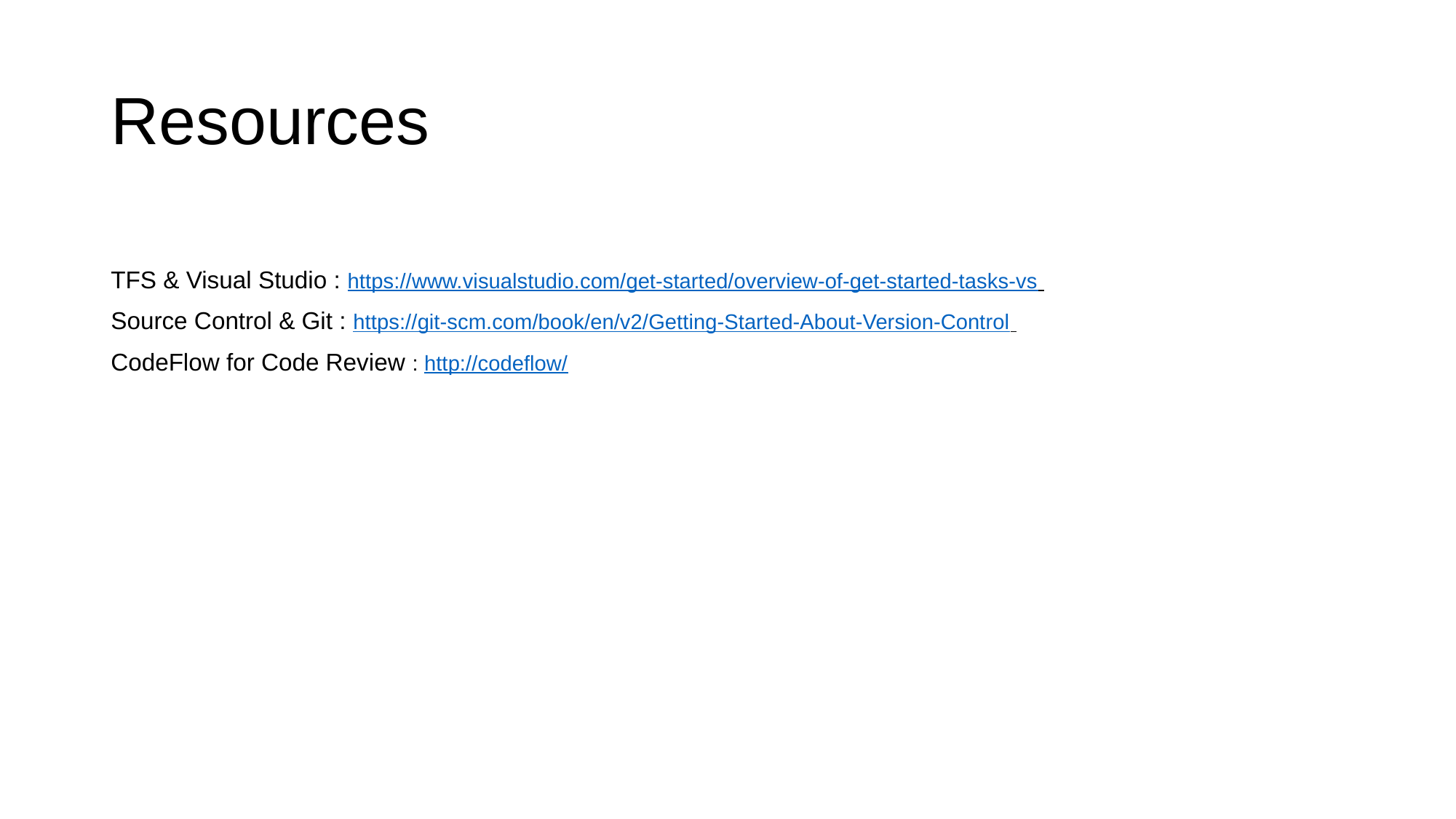

# Resources

TFS & Visual Studio : https://www.visualstudio.com/get-started/overview-of-get-started-tasks-vs
Source Control & Git : https://git-scm.com/book/en/v2/Getting-Started-About-Version-Control
CodeFlow for Code Review : http://codeflow/